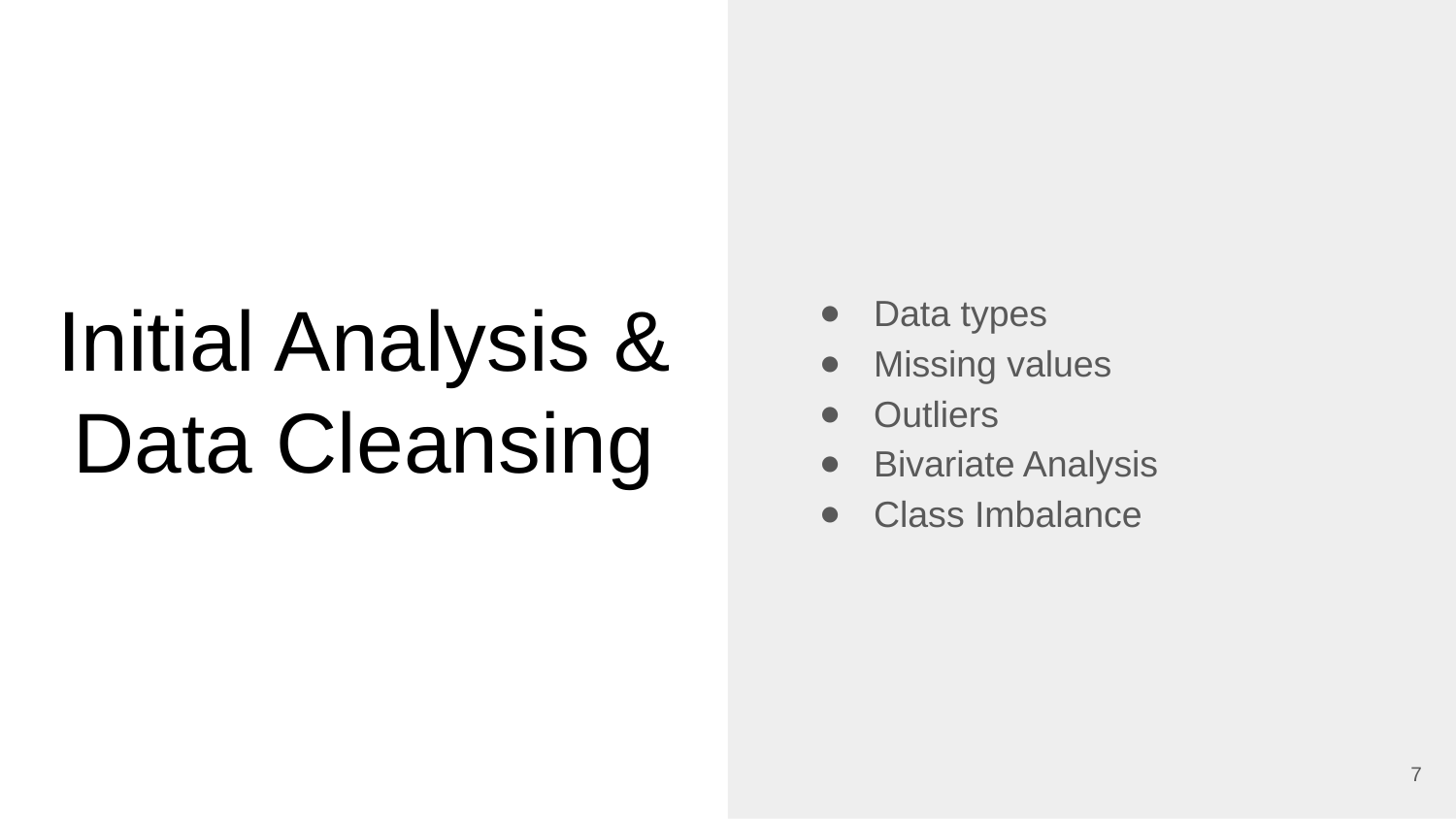

Data types
Missing values
Outliers
Bivariate Analysis
Class Imbalance
# Initial Analysis & Data Cleansing
7